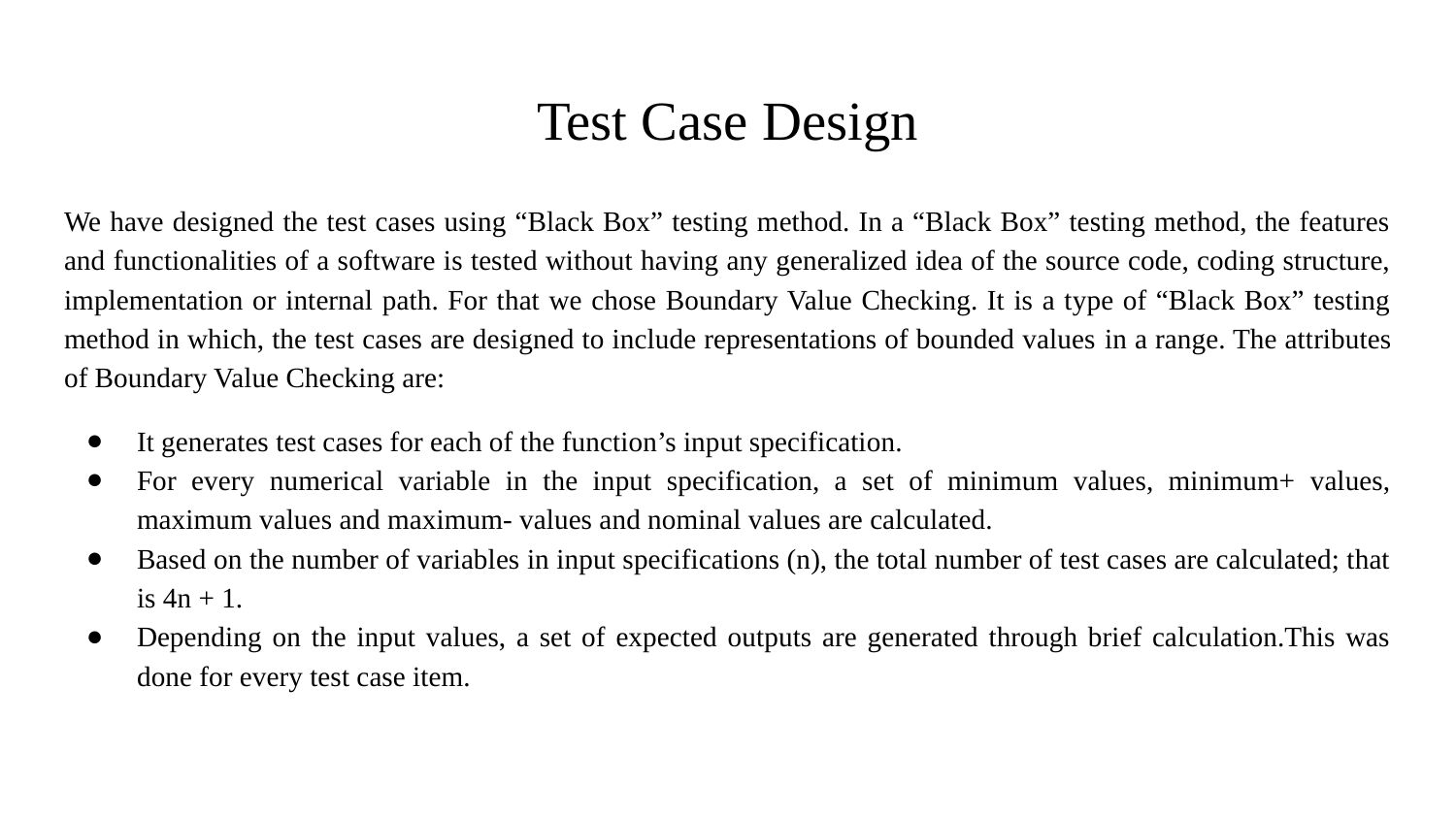

# Test Case Design
We have designed the test cases using “Black Box” testing method. In a “Black Box” testing method, the features and functionalities of a software is tested without having any generalized idea of the source code, coding structure, implementation or internal path. For that we chose Boundary Value Checking. It is a type of “Black Box” testing method in which, the test cases are designed to include representations of bounded values ​​in a range. The attributes of Boundary Value Checking are:
It generates test cases for each of the function’s input specification.
For every numerical variable in the input specification, a set of minimum values, minimum+ values, maximum values and maximum- values and nominal values are calculated.
Based on the number of variables in input specifications (n), the total number of test cases are calculated; that is 4n + 1.
Depending on the input values, a set of expected outputs are generated through brief calculation.This was done for every test case item.